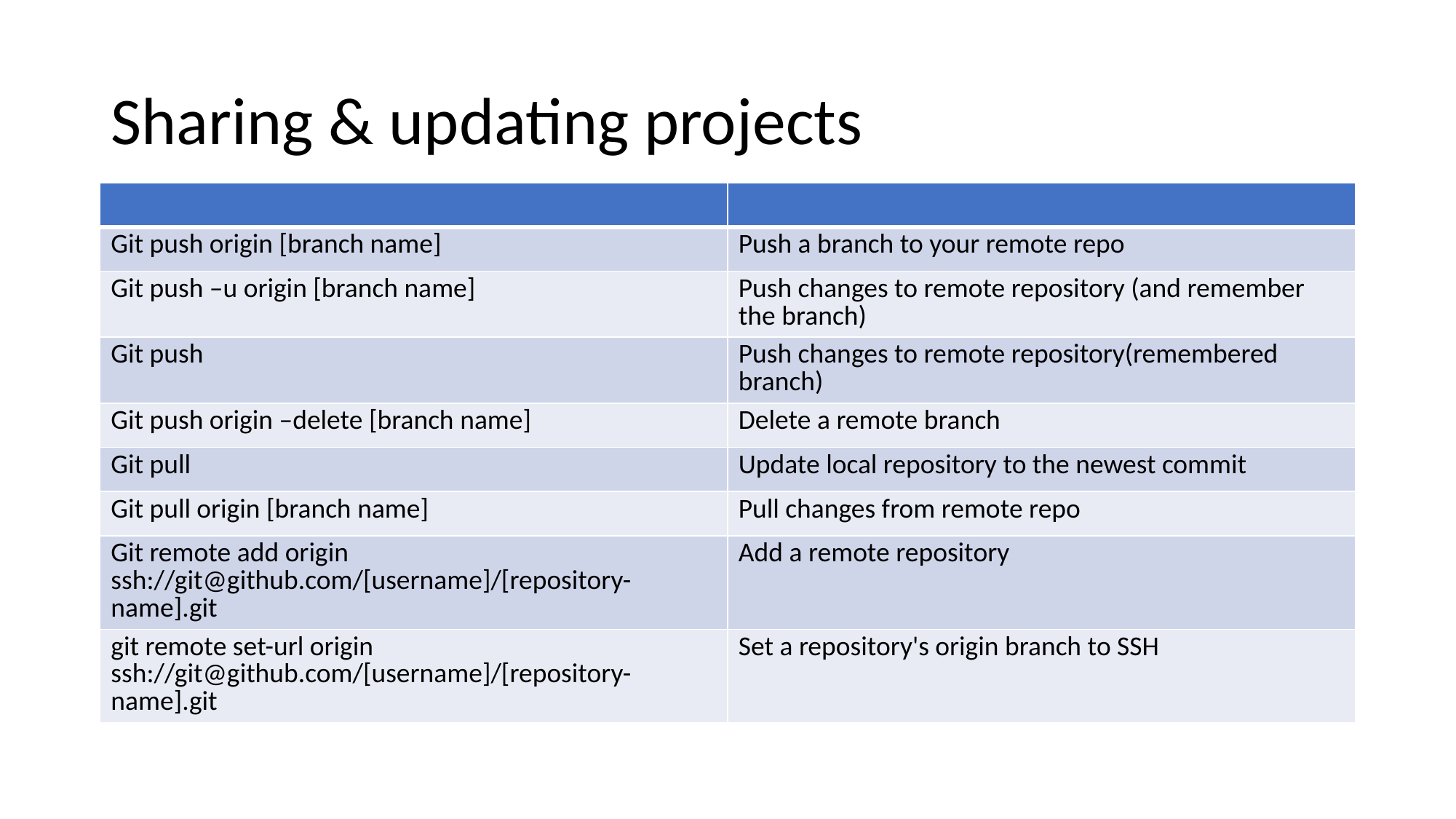

# Sharing & updating projects
|  |  |
| --- | --- |
| Git push origin [branch name] | Push a branch to your remote repo |
| Git push –u origin [branch name] | Push changes to remote repository (and remember the branch) |
| Git push | Push changes to remote repository(remembered branch) |
| Git push origin –delete [branch name] | Delete a remote branch |
| Git pull | Update local repository to the newest commit |
| Git pull origin [branch name] | Pull changes from remote repo |
| Git remote add origin ssh://git@github.com/[username]/[repository-name].git | Add a remote repository |
| git remote set-url origin ssh://git@github.com/[username]/[repository-name].git | Set a repository's origin branch to SSH |